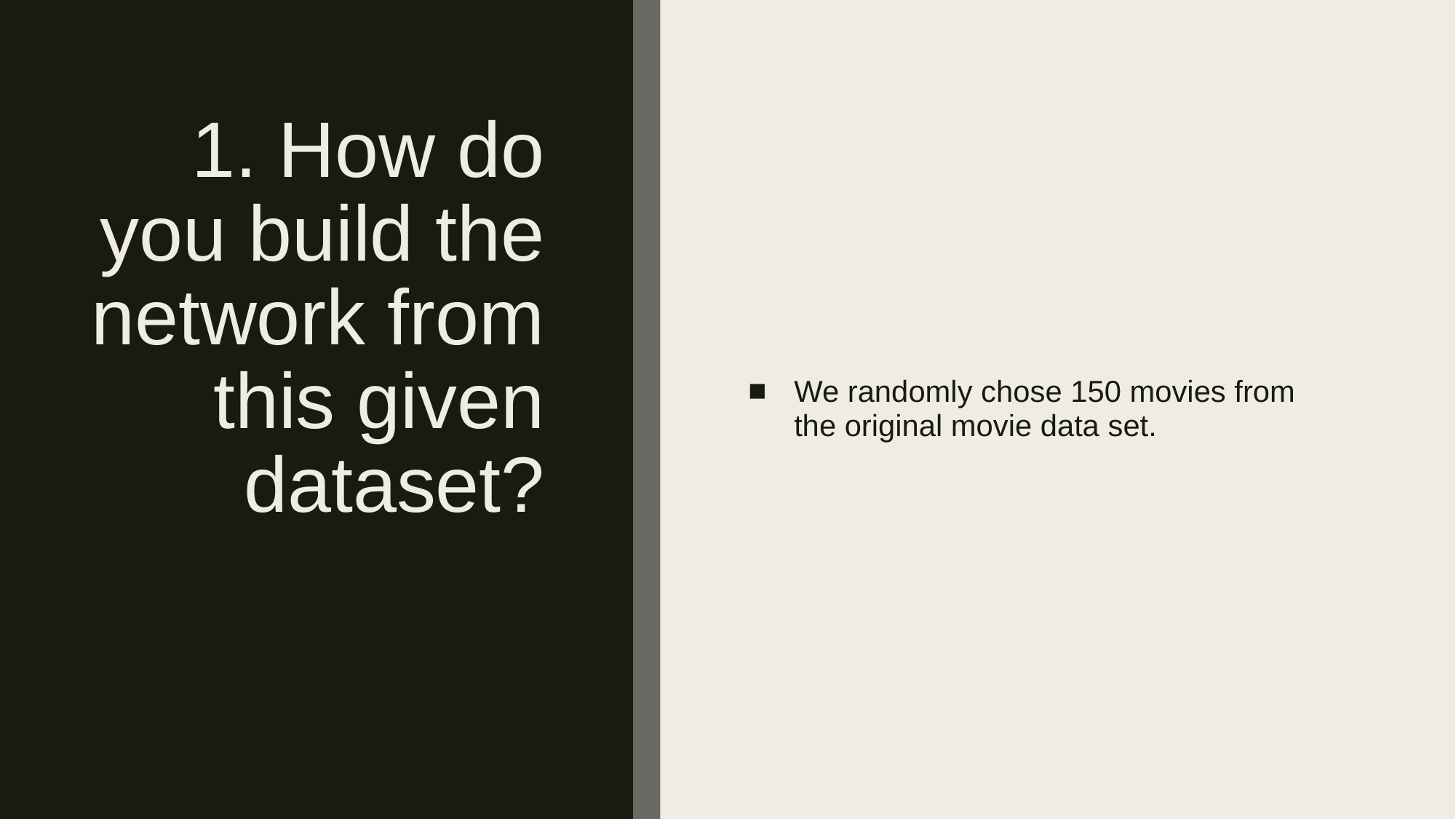

# 1. How do you build the network from this given dataset?
We randomly chose 150 movies from the original movie data set.